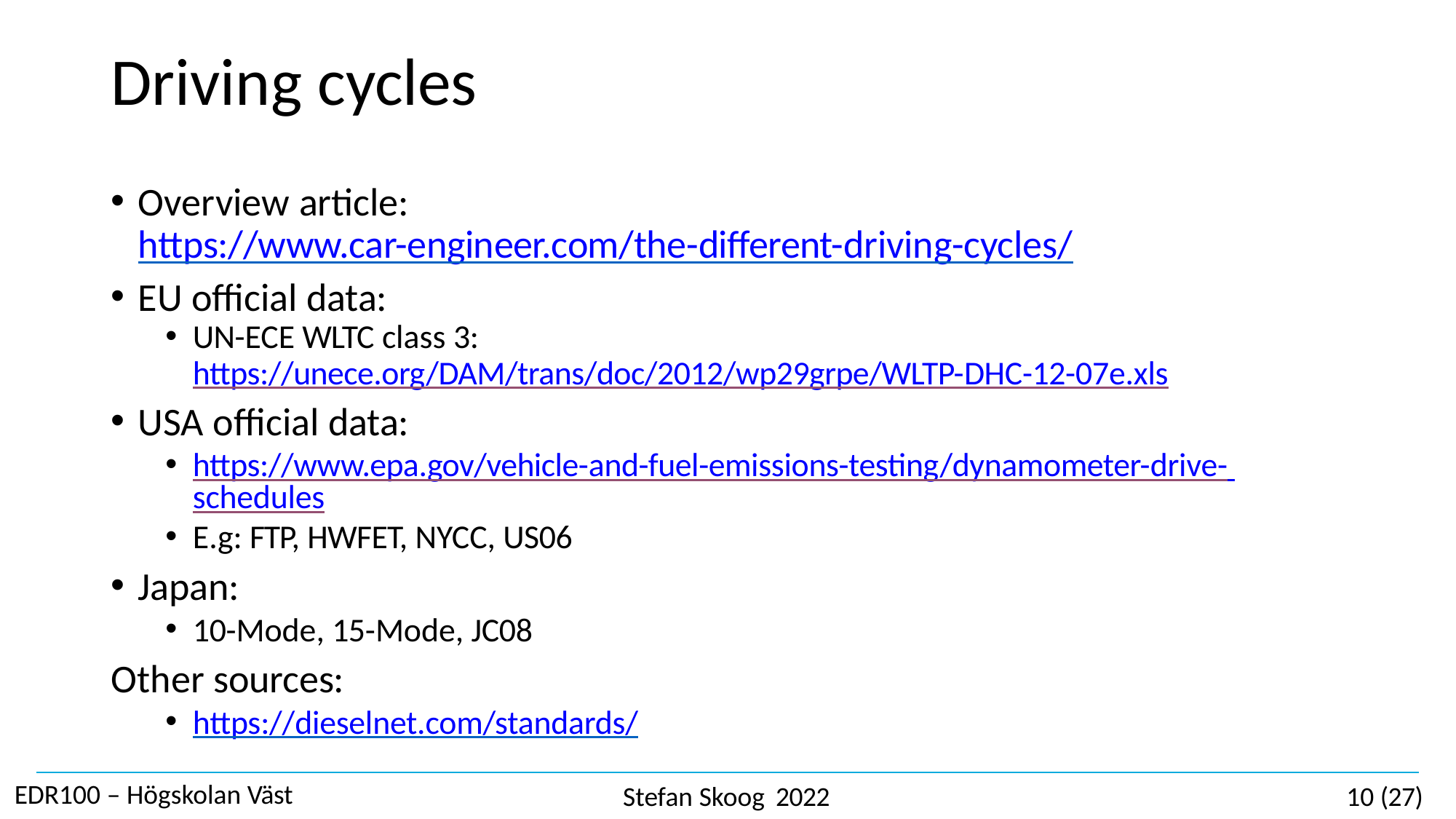

# Driving cycles
Overview article:
https://www.car-engineer.com/the-different-driving-cycles/
EU official data:
UN-ECE WLTC class 3:
https://unece.org/DAM/trans/doc/2012/wp29grpe/WLTP-DHC-12-07e.xls
USA official data:
https://www.epa.gov/vehicle-and-fuel-emissions-testing/dynamometer-drive- schedules
E.g: FTP, HWFET, NYCC, US06
Japan:
10-Mode, 15-Mode, JC08
Other sources:
https://dieselnet.com/standards/
EDR100 – Högskolan Väst
Stefan Skoog 2022
10 (27)